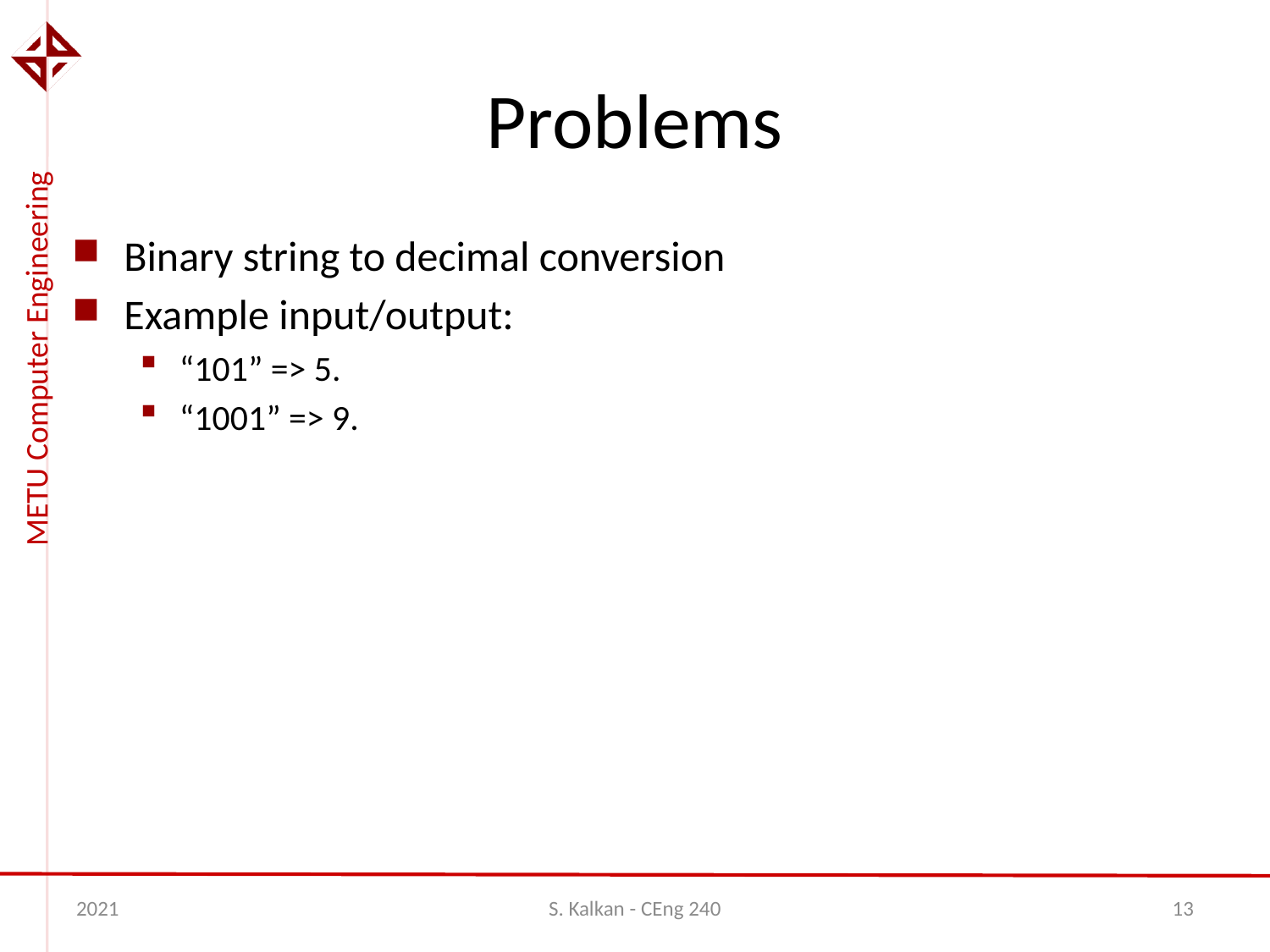

# Problems
Binary string to decimal conversion
Example input/output:
“101” => 5.
“1001” => 9.

2021
S. Kalkan - CEng 240
13